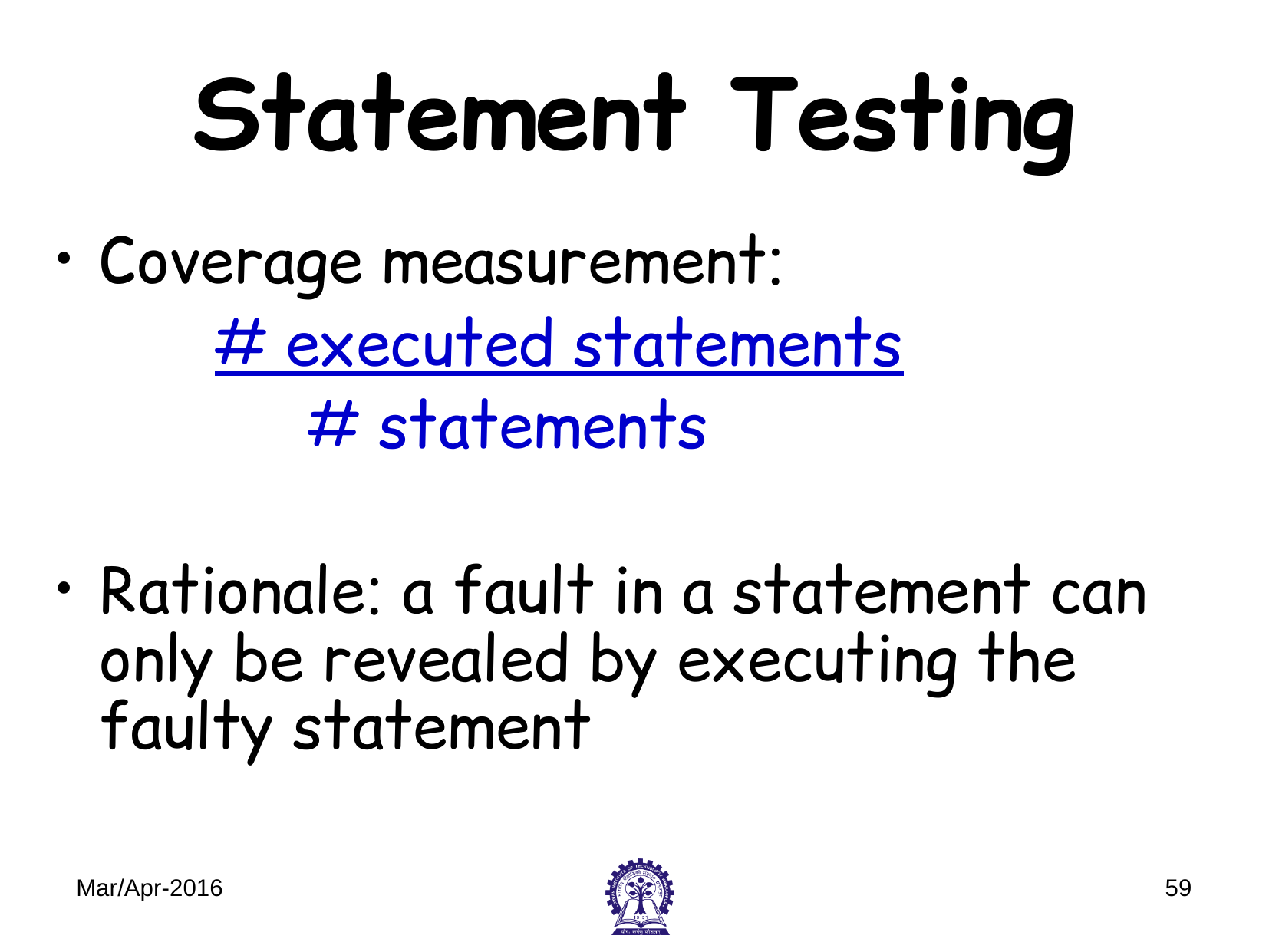

# Statement Testing
Coverage measurement:
		# executed statements
		     # statements

Rationale: a fault in a statement can only be revealed by executing the faulty statement
Mar/Apr-2016
59